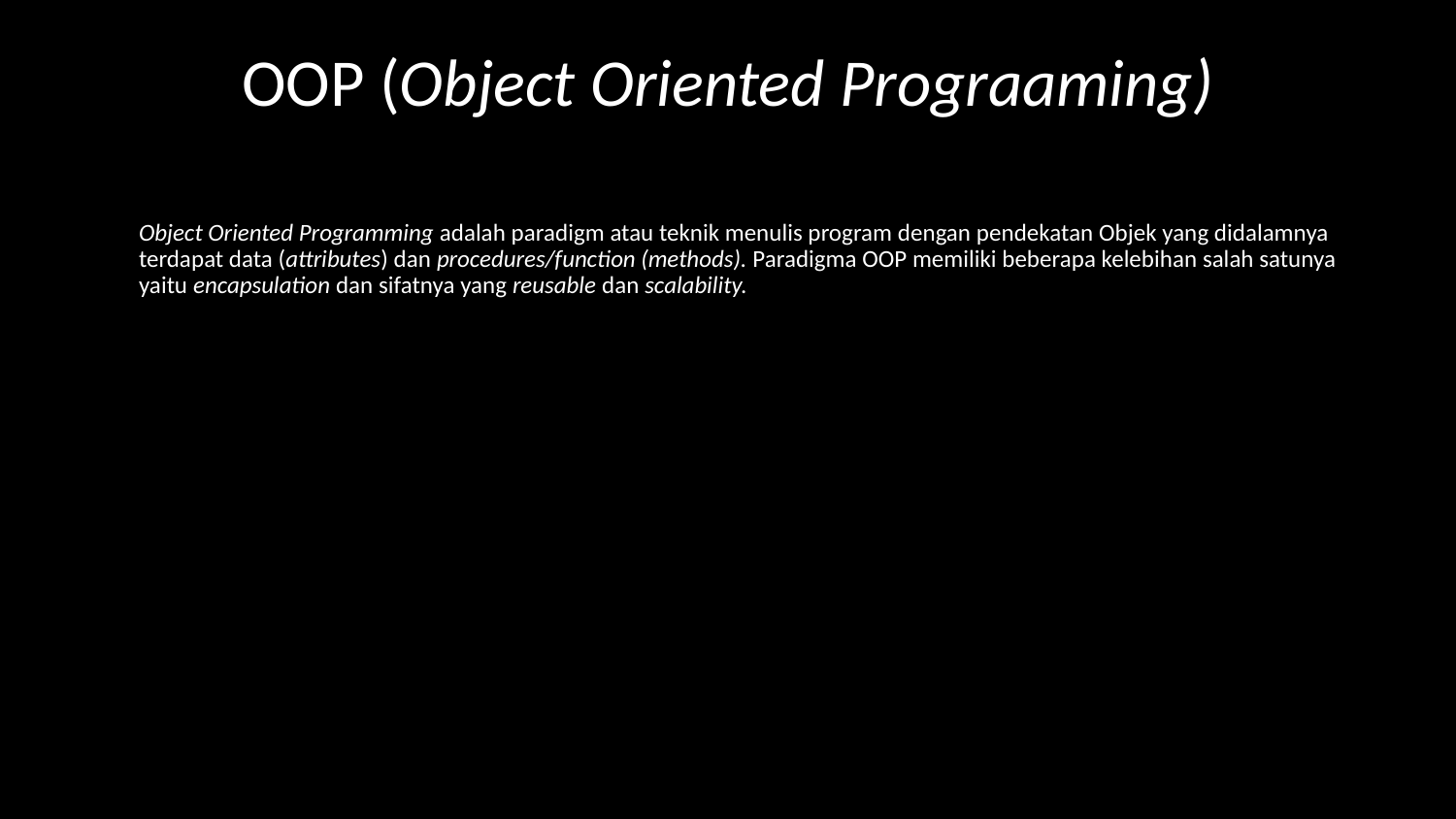

# OOP (Object Oriented Prograaming)
Object Oriented Programming adalah paradigm atau teknik menulis program dengan pendekatan Objek yang didalamnya terdapat data (attributes) dan procedures/function (methods). Paradigma OOP memiliki beberapa kelebihan salah satunya yaitu encapsulation dan sifatnya yang reusable dan scalability.